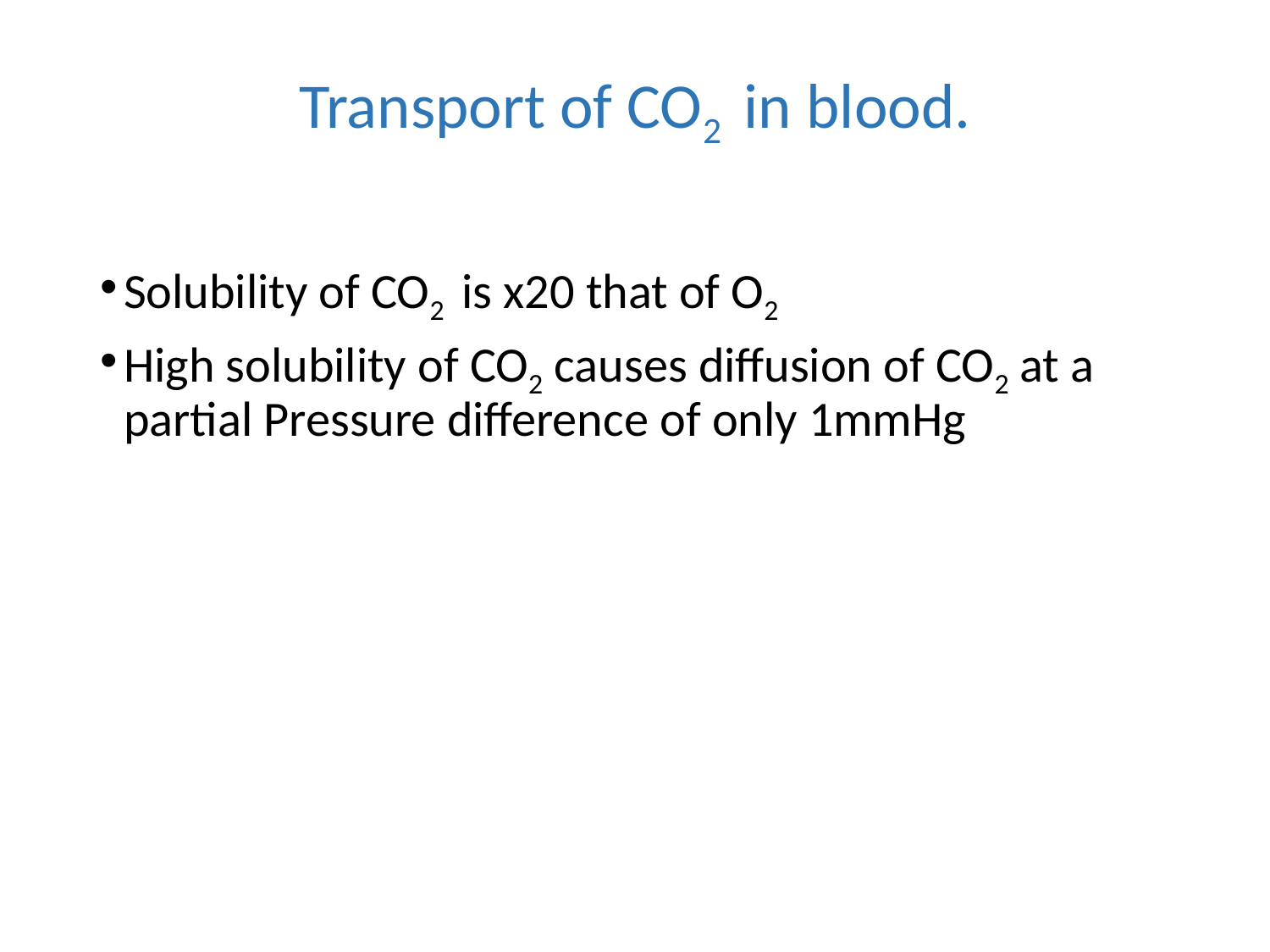

# Transport of CO2  in blood.
Solubility of CO2  is x20 that of O2
High solubility of CO2 causes diffusion of CO2 at a partial Pressure difference of only 1mmHg